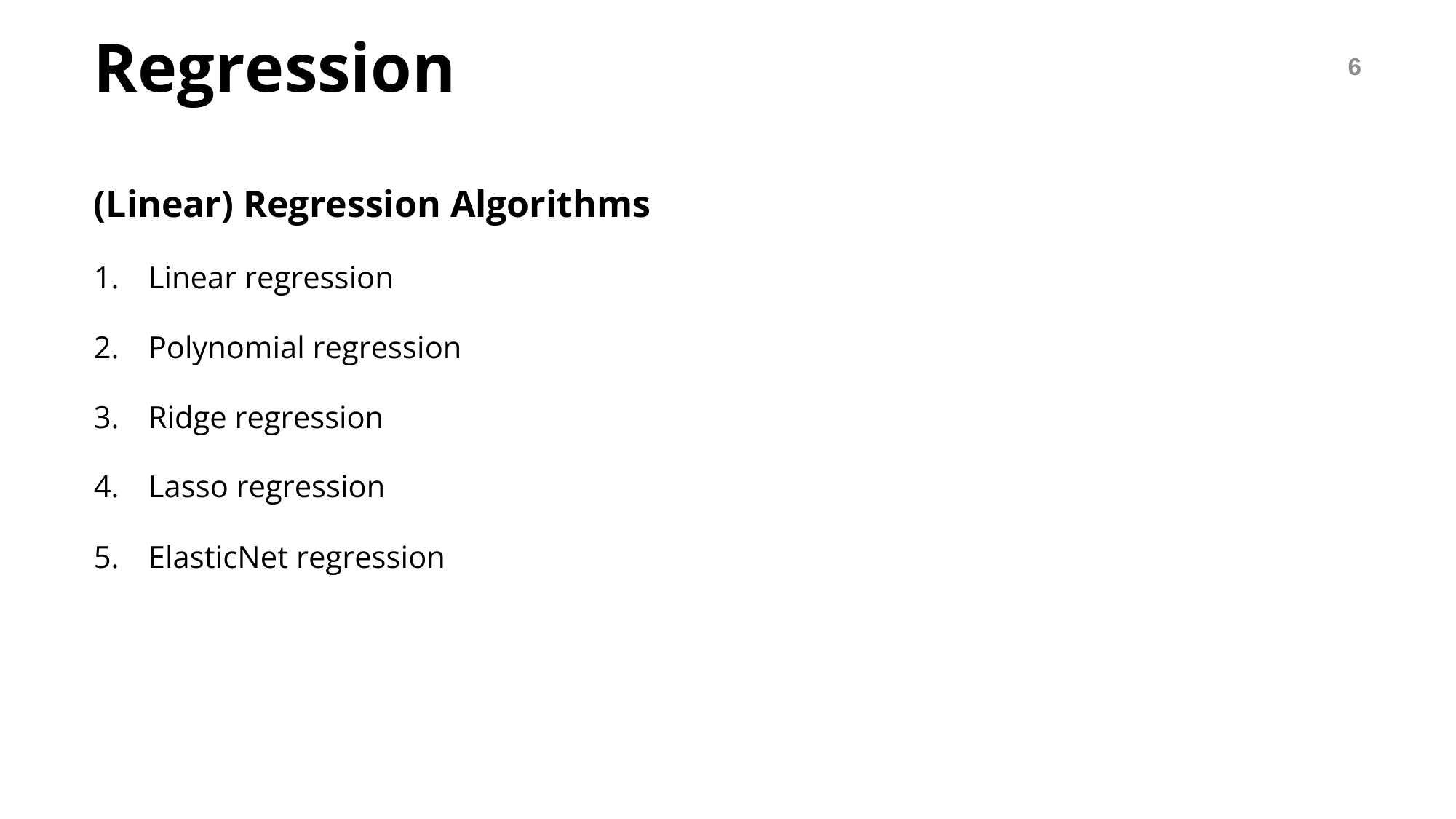

# Regression
6
(Linear) Regression Algorithms
Linear regression
Polynomial regression
Ridge regression
Lasso regression
ElasticNet regression